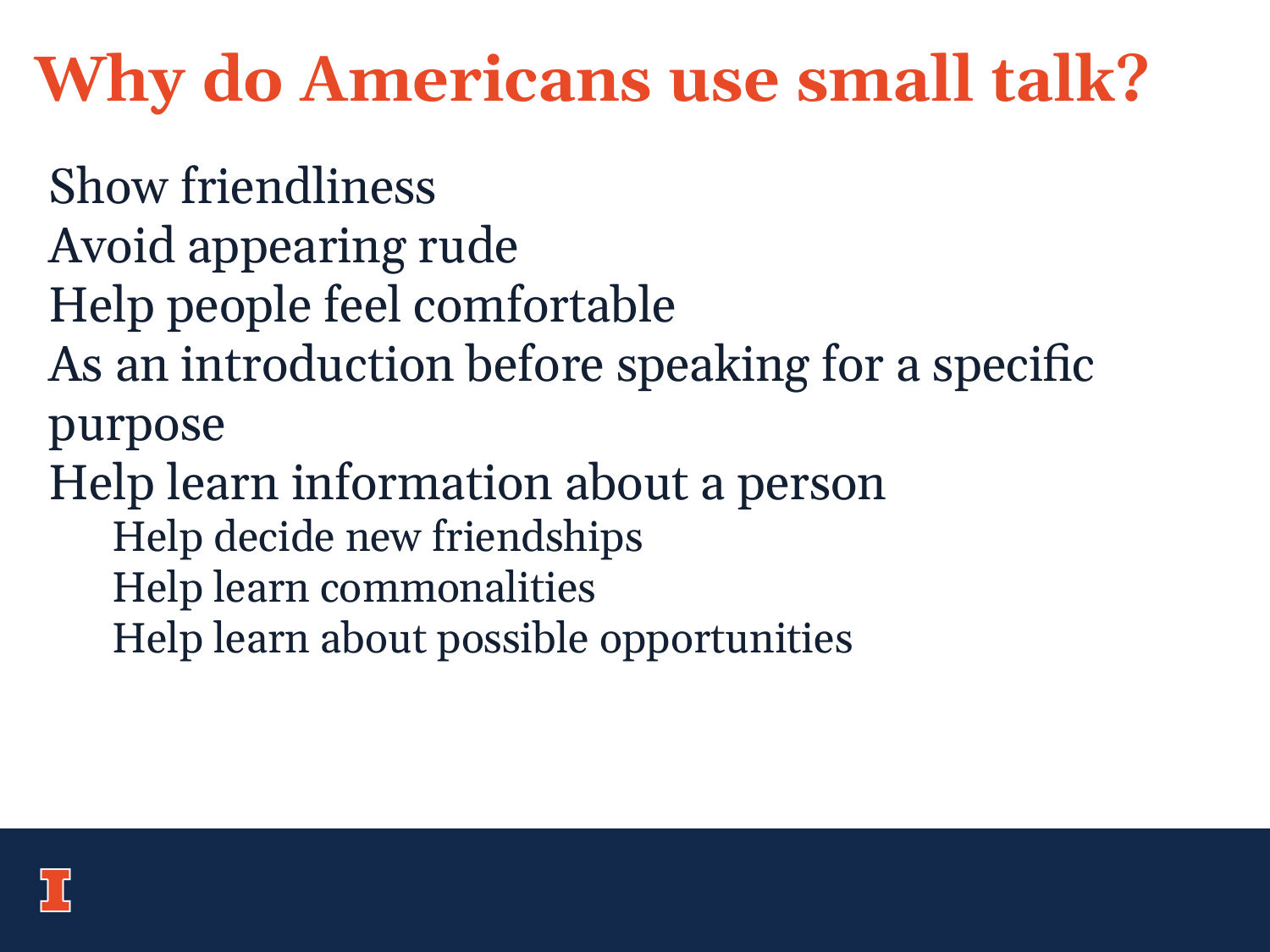

Why do Americans use small talk?
Show friendliness
Avoid appearing rude
Help people feel comfortable
As an introduction before speaking for a specific purpose
Help learn information about a person
Help decide new friendships
Help learn commonalities
Help learn about possible opportunities